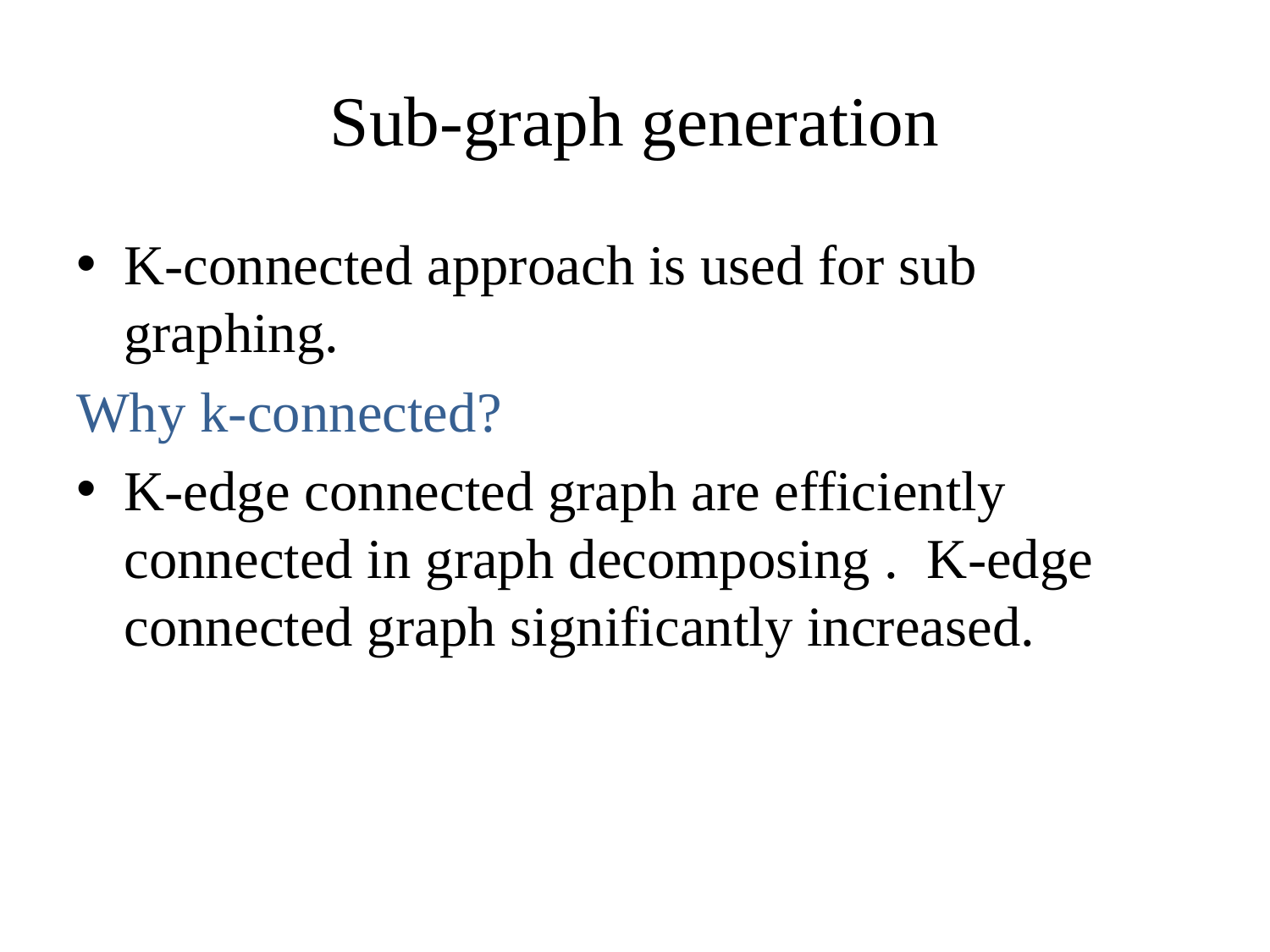

# Sub-graph generation
K-connected approach is used for sub graphing.
Why k-connected?
K-edge connected graph are efficiently connected in graph decomposing .  K-edge connected graph significantly increased.